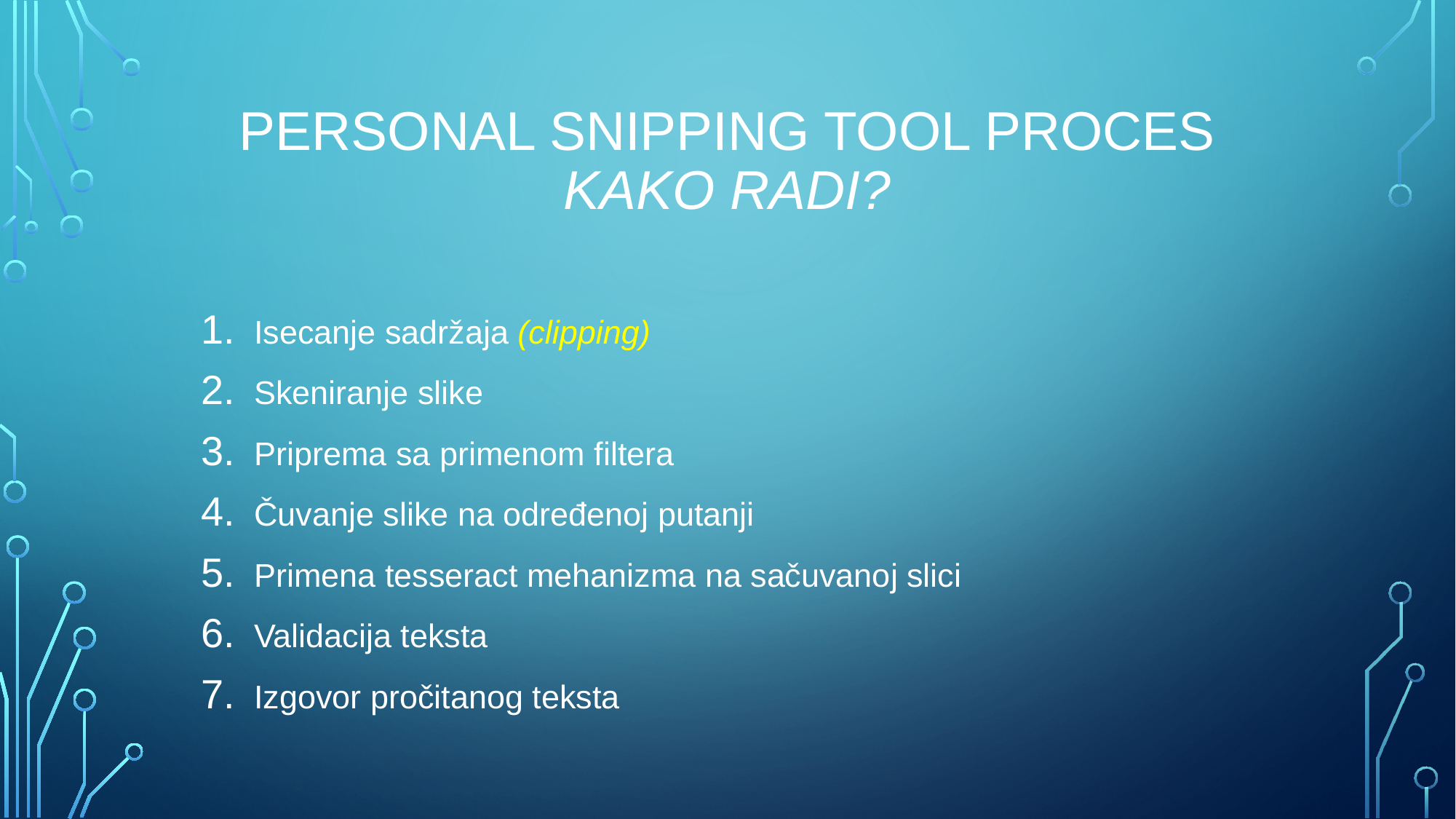

# PERSONAL SNIPPING TOOL PROCES KAKO RADI?
Isecanje sadržaja (clipping)
Skeniranje slike
Priprema sa primenom filtera
Čuvanje slike na određenoj putanji
Primena tesseract mehanizma na sačuvanoj slici
Validacija teksta
Izgovor pročitanog teksta